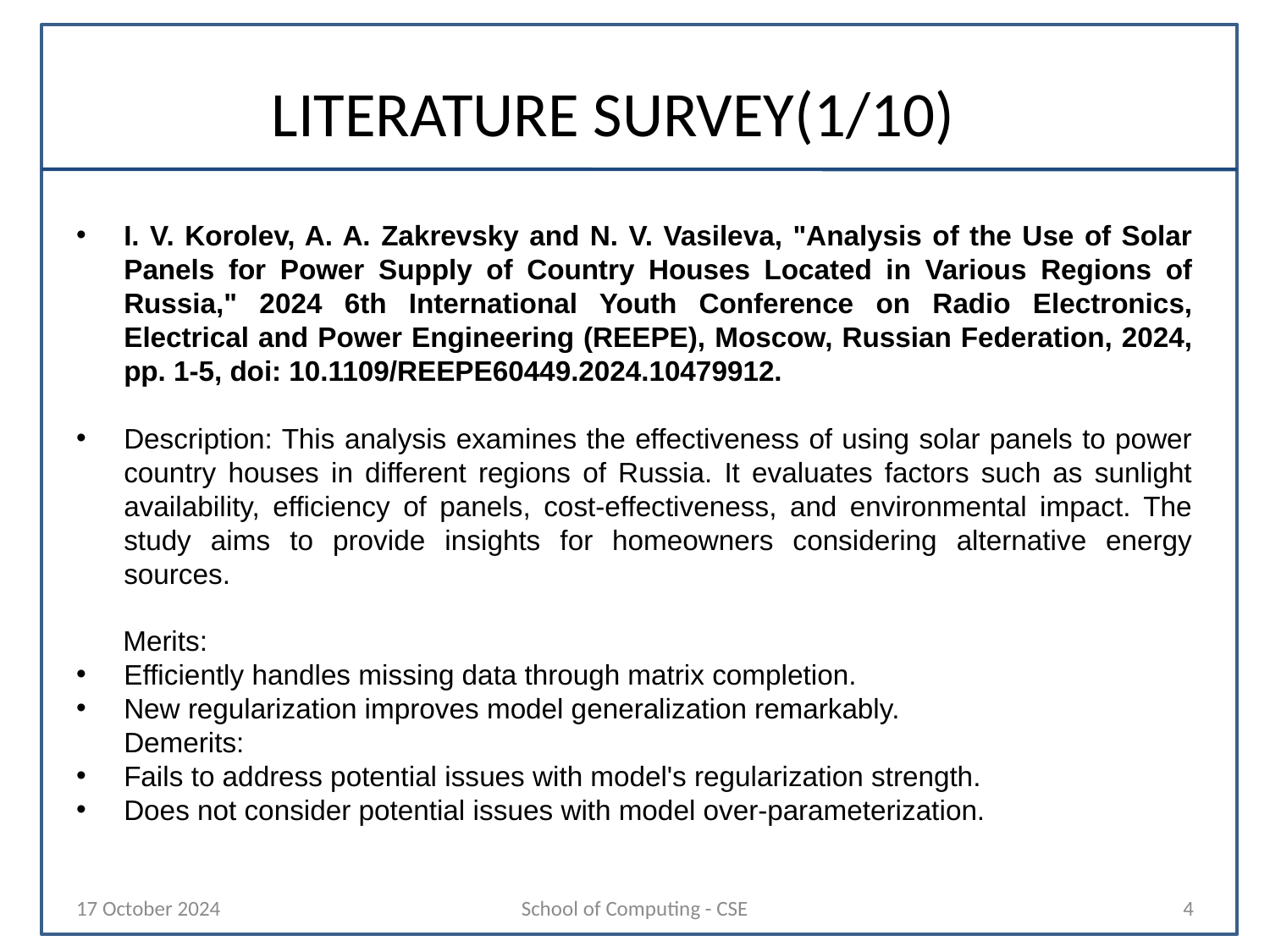

# LITERATURE SURVEY(1/10)
I. V. Korolev, A. A. Zakrevsky and N. V. Vasileva, "Analysis of the Use of Solar Panels for Power Supply of Country Houses Located in Various Regions of Russia," 2024 6th International Youth Conference on Radio Electronics, Electrical and Power Engineering (REEPE), Moscow, Russian Federation, 2024, pp. 1-5, doi: 10.1109/REEPE60449.2024.10479912.

Description: This analysis examines the effectiveness of using solar panels to power country houses in different regions of Russia. It evaluates factors such as sunlight availability, efficiency of panels, cost-effectiveness, and environmental impact. The study aims to provide insights for homeowners considering alternative energy sources.

      Merits:
Efficiently handles missing data through matrix completion.
New regularization improves model generalization remarkably.
Demerits:
Fails to address potential issues with model's regularization strength.
Does not consider potential issues with model over-parameterization.
17 October 2024
School of Computing - CSE
4